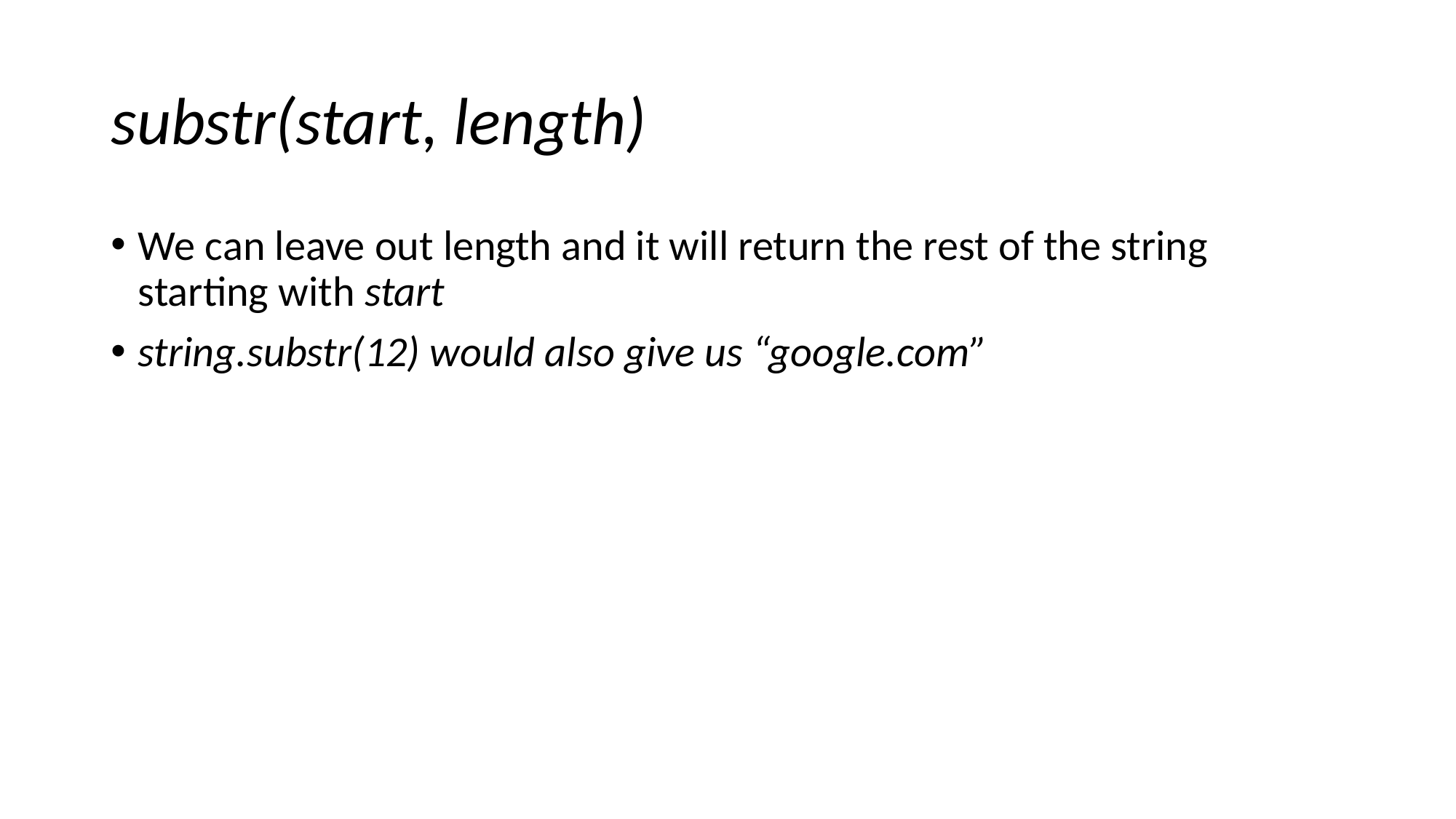

# substr(start, length)
We can leave out length and it will return the rest of the string starting with start
string.substr(12) would also give us “google.com”